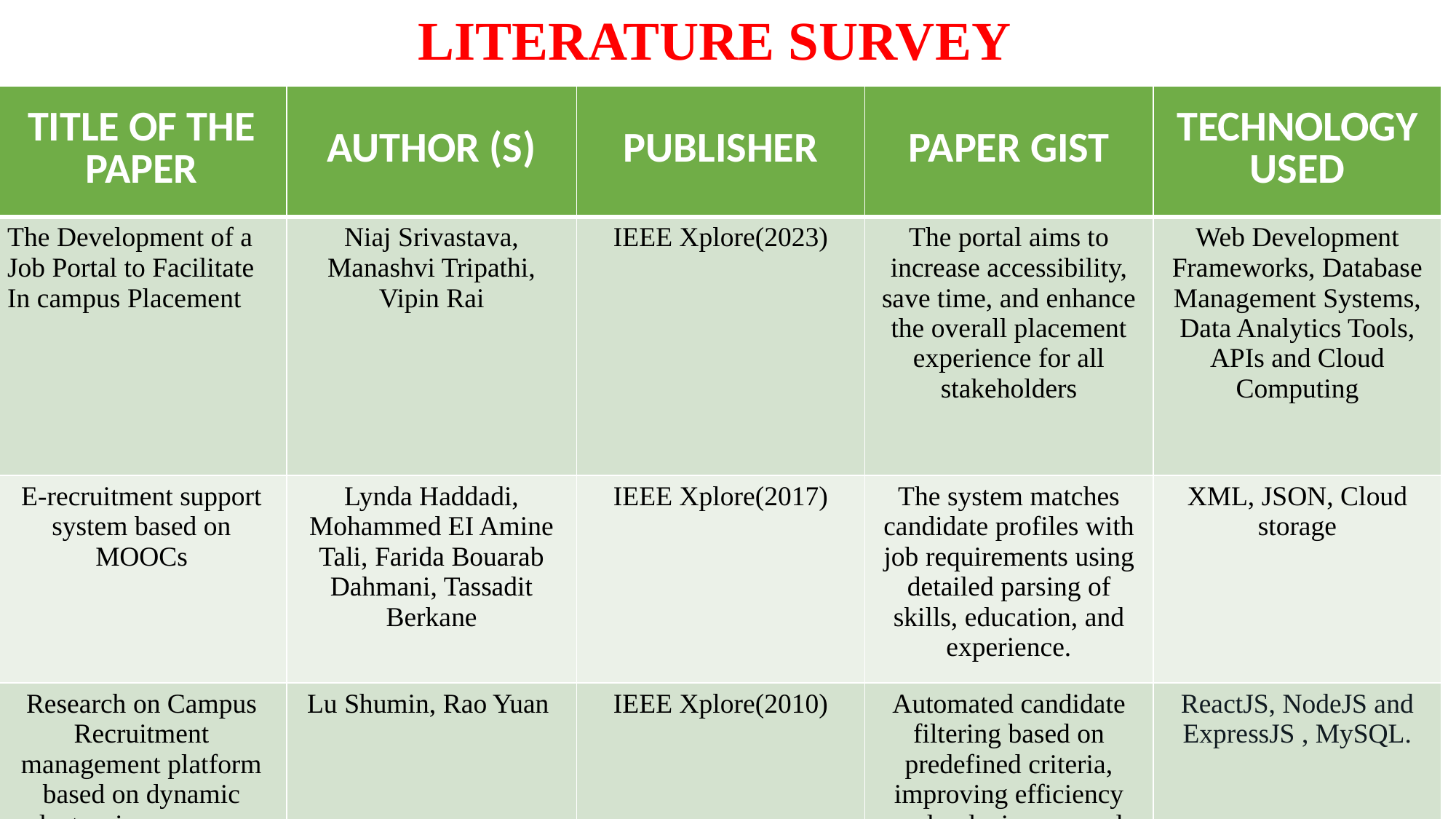

LITERATURE SURVEY
| TITLE OF THE PAPER | AUTHOR (S) | PUBLISHER | PAPER GIST | TECHNOLOGY USED |
| --- | --- | --- | --- | --- |
| The Development of a Job Portal to Facilitate In campus Placement | Niaj Srivastava, Manashvi Tripathi, Vipin Rai | IEEE Xplore(2023) | The portal aims to increase accessibility, save time, and enhance the overall placement experience for all stakeholders | Web Development Frameworks, Database Management Systems, Data Analytics Tools, APIs and Cloud Computing |
| E-recruitment support system based on MOOCs | Lynda Haddadi, Mohammed EI Amine Tali, Farida Bouarab Dahmani, Tassadit Berkane | IEEE Xplore(2017) | The system matches candidate profiles with job requirements using detailed parsing of skills, education, and experience. | XML, JSON, Cloud storage |
| Research on Campus Recruitment management platform based on dynamic electronic commerce | Lu Shumin, Rao Yuan | IEEE Xplore(2010) | Automated candidate filtering based on predefined criteria, improving efficiency and reducing manual effort. | ReactJS, NodeJS and ExpressJS , MySQL. |
| Recruiting Young Engineers to the Pulp & Paper Industry - Perspectives from Recent Graduates | Jahan Kargar, Farah Qasemi | IEEE Pulp and Paper Industry Committee (PPIC).(2007) | It emphasizes the importance of providing real-world exposure through internships, mentorships, and industry conferences | Cloud Computing (AWS, Google Cloud), Java, HTML, CSS, MySQL. |
| Facilitating Job Recruitment Process Through Job Application Support | Junalux Chalidabhongse, Nattapon Jirapokakul , Rata Chutivisarn | Journal of Emerging Technologies and Innovative Research (JETIR).(2006) | It focuses on reducing the challenges faced in traditional recruitment by implementing systems like Applicant Tracking Systems (ATS), Candidate Relationship Management (CRM) | AI,ML,Virtual Reality (VR), Augmented Writing Platforms |

5